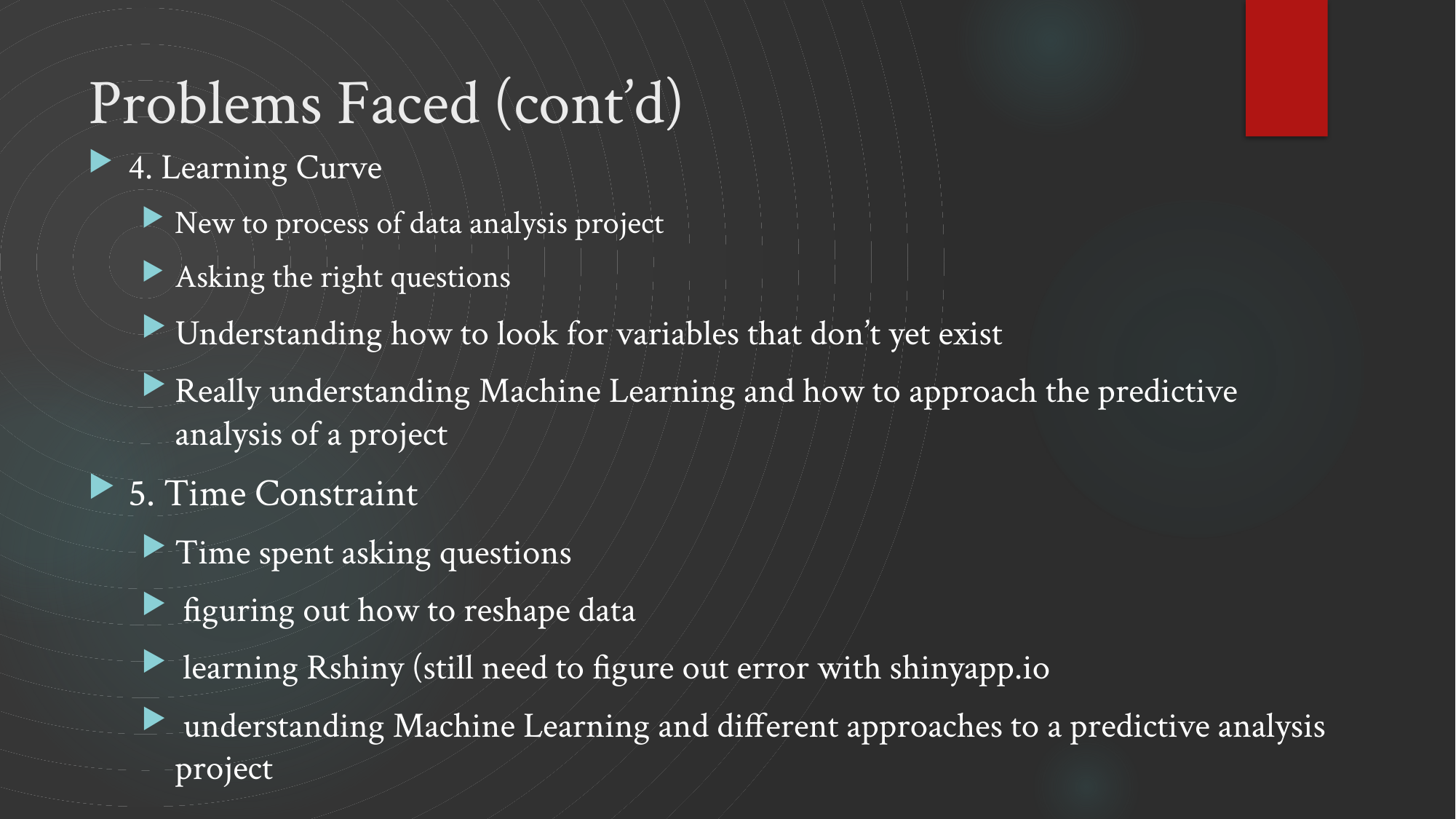

# Problems Faced (cont’d)
4. Learning Curve
New to process of data analysis project
Asking the right questions
Understanding how to look for variables that don’t yet exist
Really understanding Machine Learning and how to approach the predictive analysis of a project
5. Time Constraint
Time spent asking questions
 figuring out how to reshape data
 learning Rshiny (still need to figure out error with shinyapp.io
 understanding Machine Learning and different approaches to a predictive analysis project